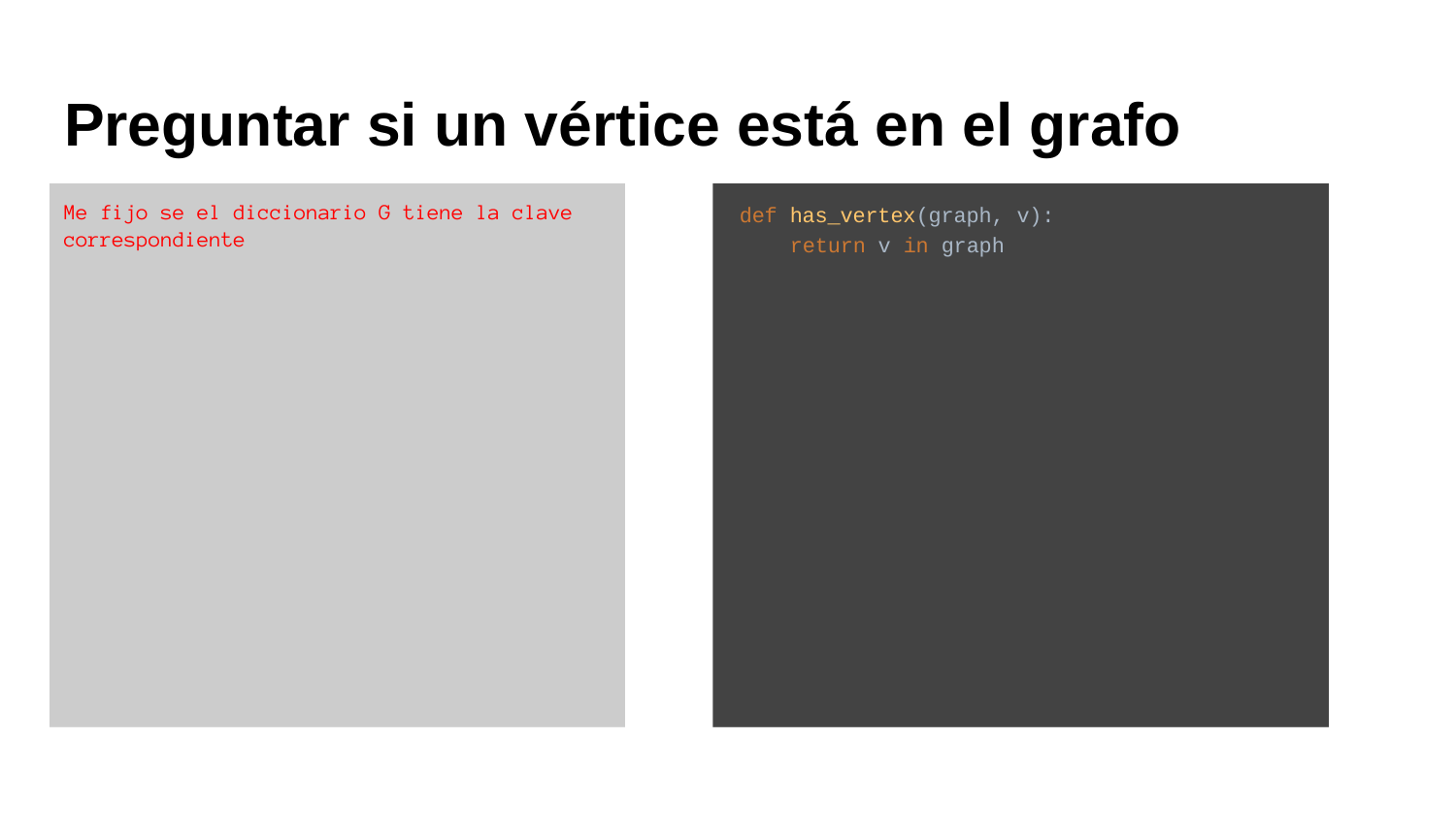

# Preguntar si un vértice está en el grafo

Me fijo se el diccionario G tiene la clave correspondiente

def has_vertex(graph, v):
    return v in graph